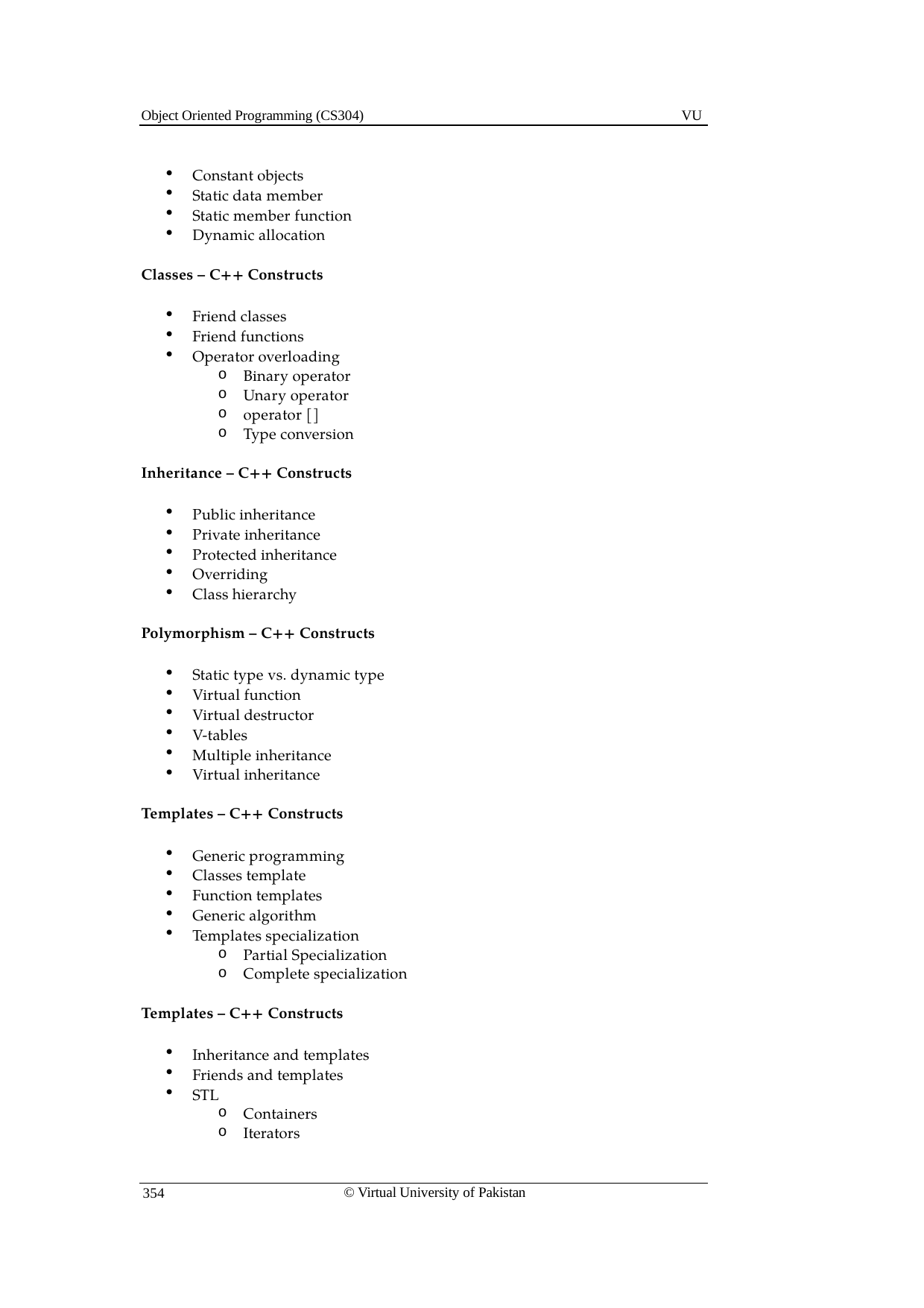

Object Oriented Programming (CS304)
VU

Constant objects
Static data member
Static member function
Dynamic allocation

Classes – C++ Constructs

Friend classes
Friend functions
Operator overloading
Binary operator
Unary operator
operator []
Type conversion

Inheritance – C++ Constructs

Public inheritance
Private inheritance
Protected inheritance
Overriding
Class hierarchy

Polymorphism – C++ Constructs

Static type vs. dynamic type
Virtual function
Virtual destructor
V-tables
Multiple inheritance
Virtual inheritance

Templates – C++ Constructs

Generic programming
Classes template
Function templates
Generic algorithm
Templates specialization
Partial Specialization
Complete specialization

Templates – C++ Constructs

Inheritance and templates
Friends and templates
STL
Containers
Iterators
© Virtual University of Pakistan

354